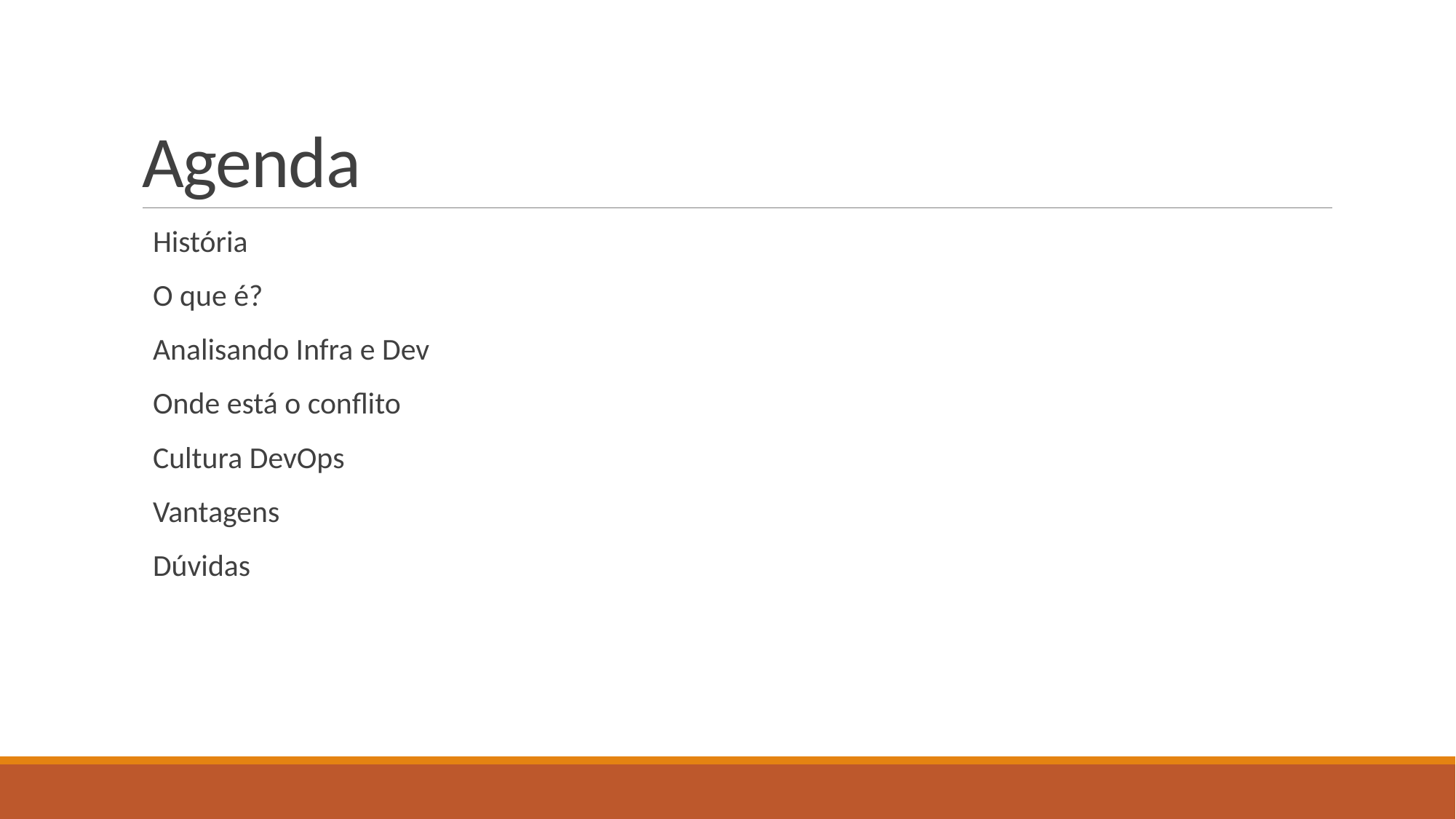

# Agenda
História
O que é?
Analisando Infra e Dev
Onde está o conflito
Cultura DevOps
Vantagens
Dúvidas